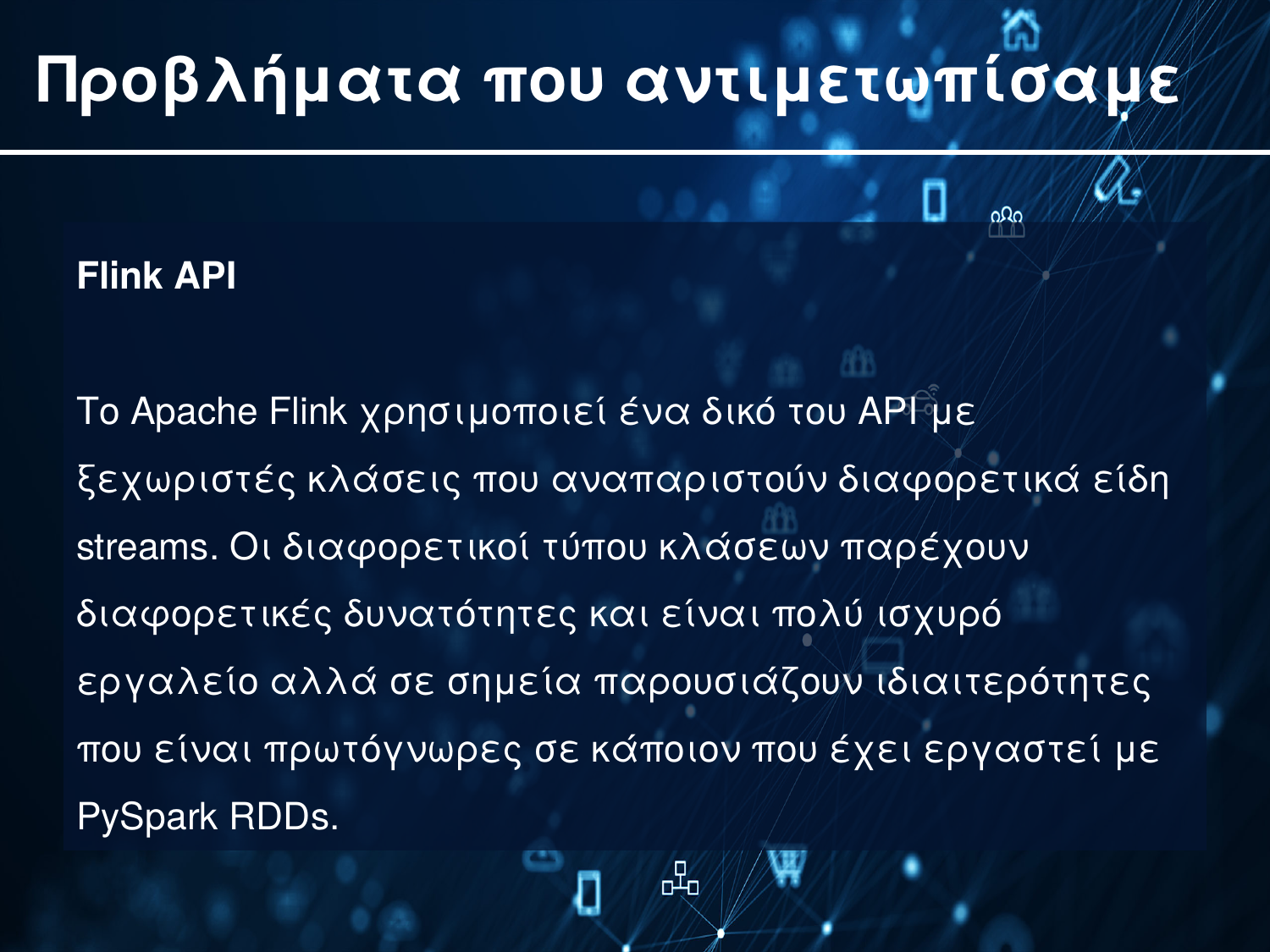

# Προβλήματα που αντιμετωπίσαμε
Flink API

Το Apache Flink χρησιμοποιεί ένα δικό του API με ξεχωριστές κλάσεις που αναπαριστούν διαφορετικά είδη streams. Οι διαφορετικοί τύπου κλάσεων παρέχουν διαφορετικές δυνατότητες και είναι πολύ ισχυρό εργαλείο αλλά σε σημεία παρουσιάζουν ιδιαιτερότητες που είναι πρωτόγνωρες σε κάποιον που έχει εργαστεί με PySpark RDDs.